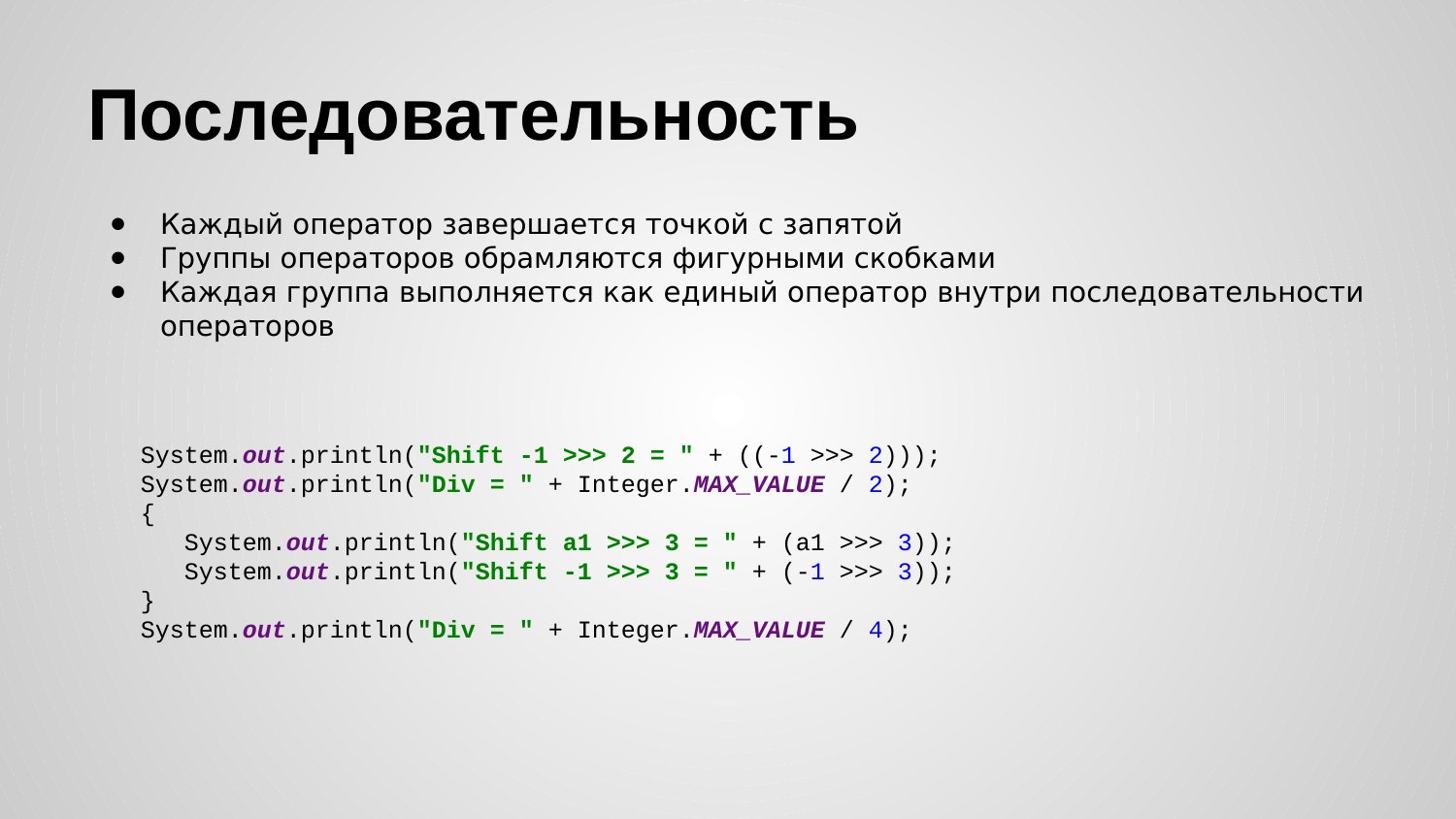

# Последовательность
Каждый оператор завершается точкой с запятой
Группы операторов обрамляются фигурными скобками
Каждая группа выполняется как единый оператор внутри последовательности операторов
System.out.println("Shift -1 >>> 2 = " + ((-1 >>> 2)));
System.out.println("Div = " + Integer.MAX_VALUE / 2);
{
   System.out.println("Shift a1 >>> 3 = " + (a1 >>> 3));
   System.out.println("Shift -1 >>> 3 = " + (-1 >>> 3));
}
System.out.println("Div = " + Integer.MAX_VALUE / 4);